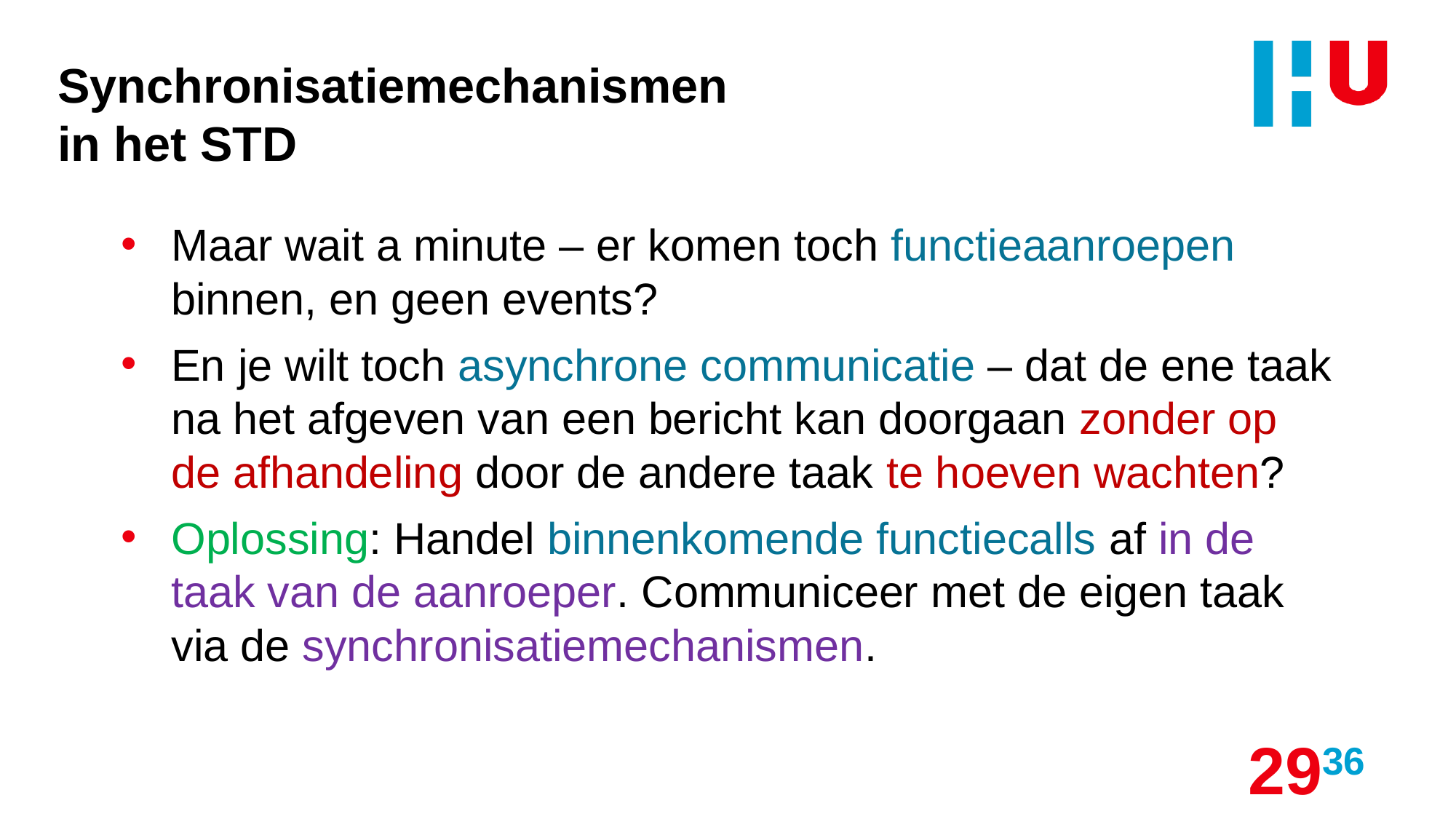

# Synchronisatiemechanismen in het STD
Maar wait a minute – er komen toch functieaanroepen binnen, en geen events?
En je wilt toch asynchrone communicatie – dat de ene taak na het afgeven van een bericht kan doorgaan zonder op de afhandeling door de andere taak te hoeven wachten?
Oplossing: Handel binnenkomende functiecalls af in de taak van de aanroeper. Communiceer met de eigen taak via de synchronisatiemechanismen.